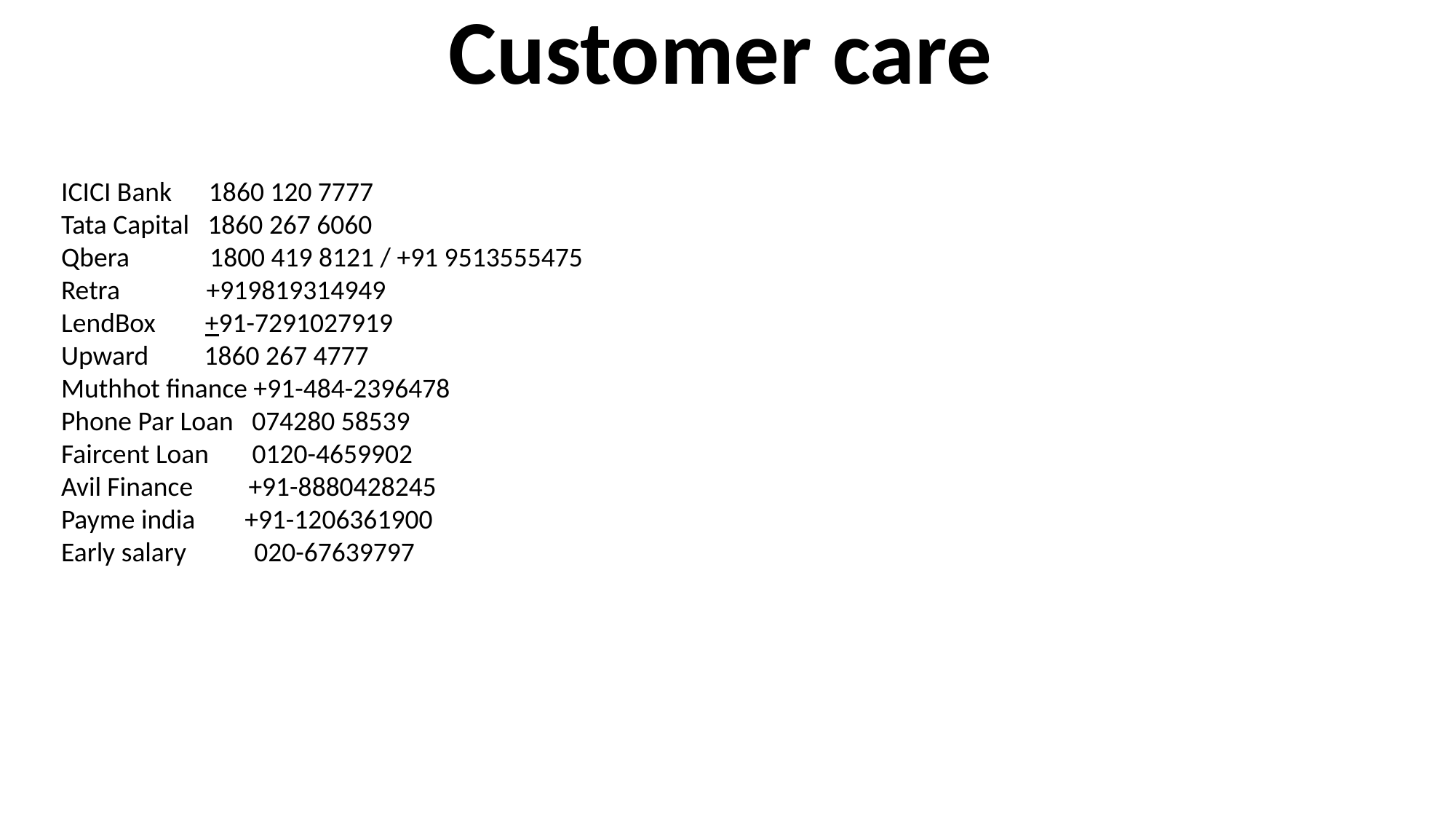

Customer care
ICICI Bank      1860 120 7777
Tata Capital   1860 267 6060
Qbera             1800 419 8121 / +91 9513555475
Retra              +919819314949
LendBox        +91-7291027919
Upward         1860 267 4777
Muthhot finance +91-484-2396478
Phone Par Loan   074280 58539
Faircent Loan       0120-4659902
Avil Finance         +91-8880428245
Payme india        +91-1206361900
Early salary           020-67639797